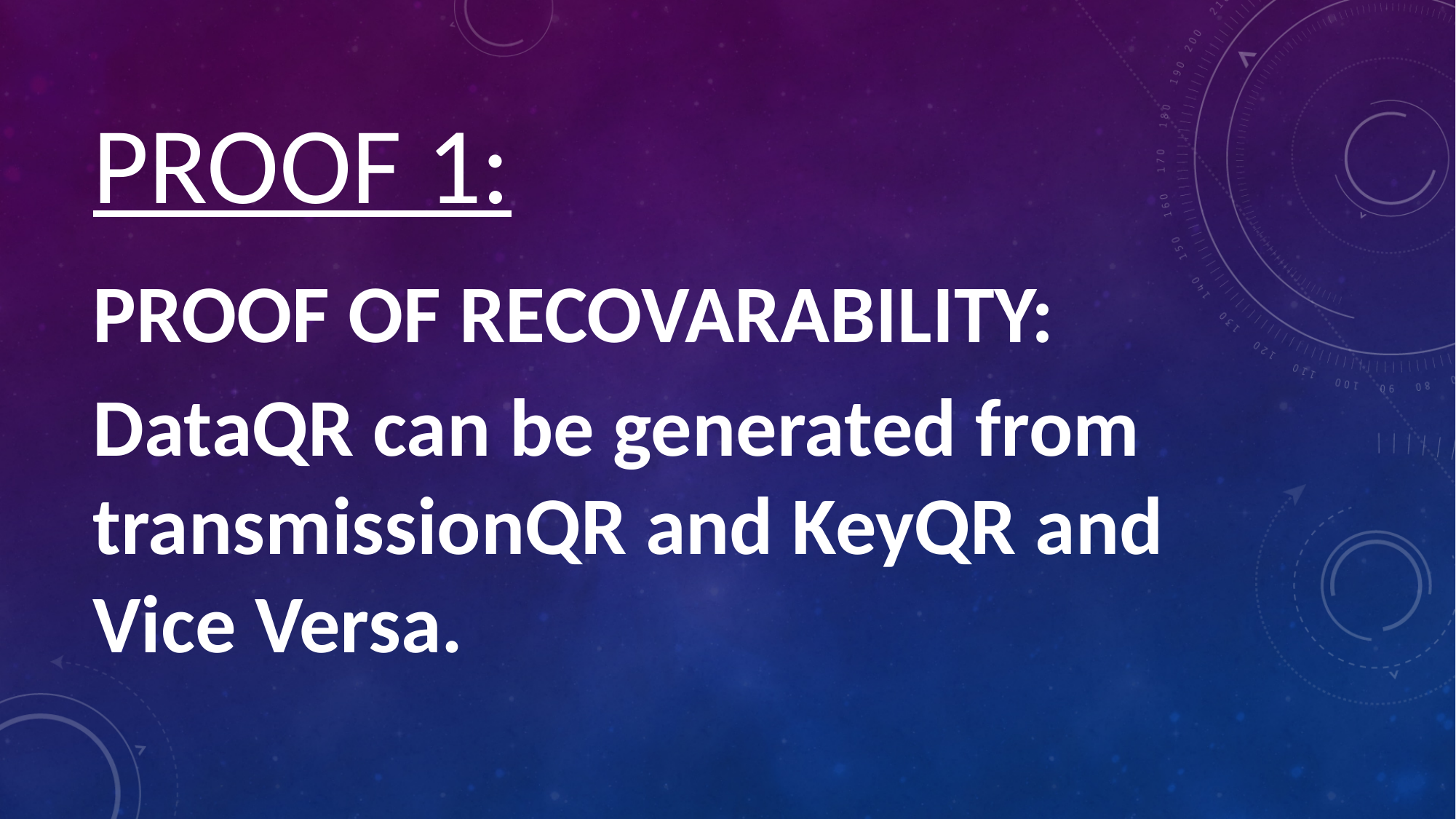

# PROOF 1:
PROOF OF RECOVARABILITY:
DataQR can be generated from transmissionQR and KeyQR and Vice Versa.